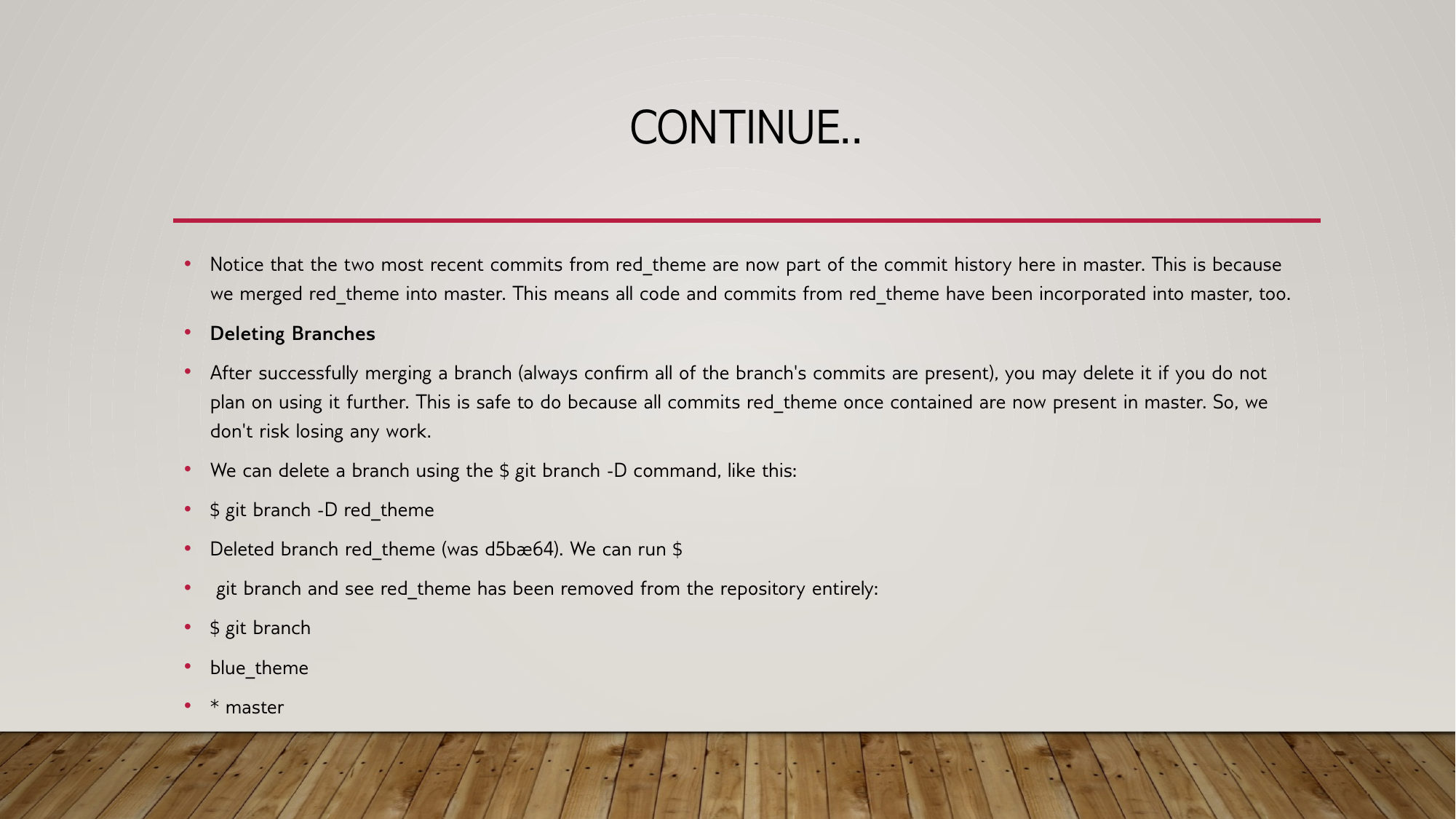

# continue..
Notice that the two most recent commits from red_theme are now part of the commit history here in master. This is because we merged red_theme into master. This means all code and commits from red_theme have been incorporated into master, too.
Deleting Branches
After successfully merging a branch (always confirm all of the branch's commits are present), you may delete it if you do not plan on using it further. This is safe to do because all commits red_theme once contained are now present in master. So, we don't risk losing any work.
We can delete a branch using the $ git branch -D command, like this:
$ git branch -D red_theme
Deleted branch red_theme (was d5bae64). We can run $
 git branch and see red_theme has been removed from the repository entirely:
$ git branch
blue_theme
* master